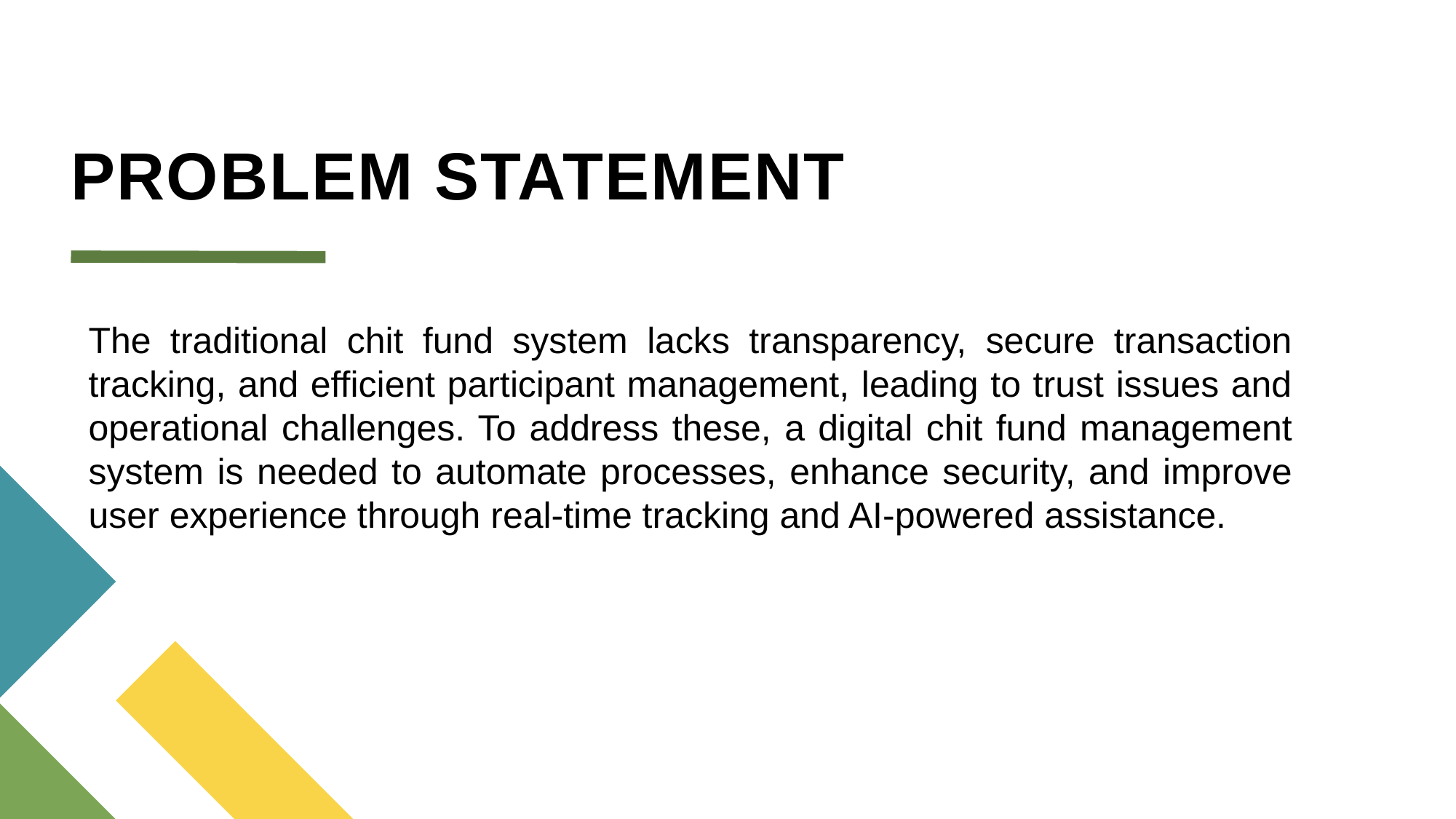

# PROBLEM STATEMENT
The traditional chit fund system lacks transparency, secure transaction tracking, and efficient participant management, leading to trust issues and operational challenges. To address these, a digital chit fund management system is needed to automate processes, enhance security, and improve user experience through real-time tracking and AI-powered assistance.